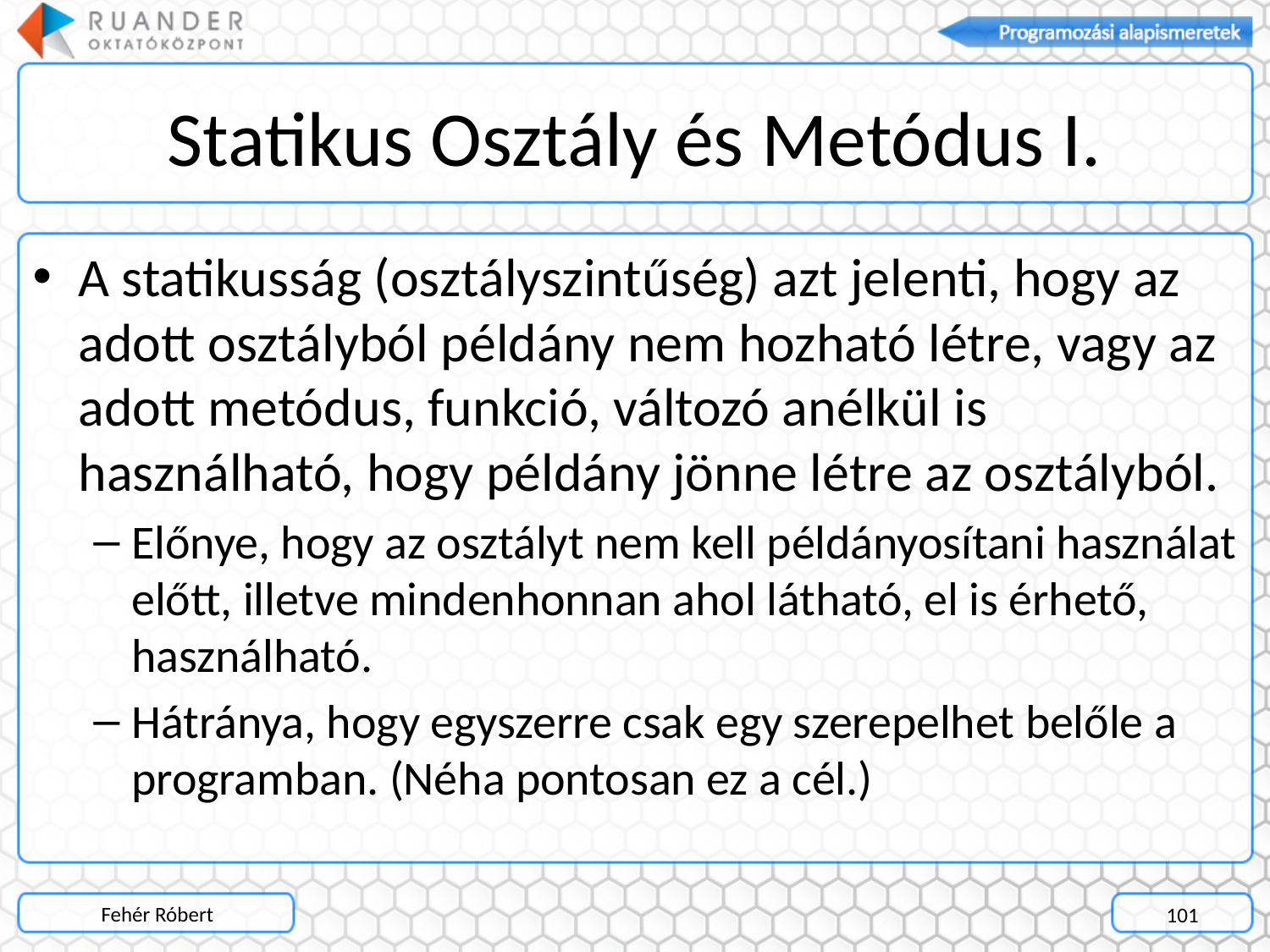

# Statikus Osztály és Metódus I.
A statikusság (osztályszintűség) azt jelenti, hogy az adott osztályból példány nem hozható létre, vagy az adott metódus, funkció, változó anélkül is használható, hogy példány jönne létre az osztályból.
Előnye, hogy az osztályt nem kell példányosítani használat előtt, illetve mindenhonnan ahol látható, el is érhető, használható.
Hátránya, hogy egyszerre csak egy szerepelhet belőle a programban. (Néha pontosan ez a cél.)
Fehér Róbert
101